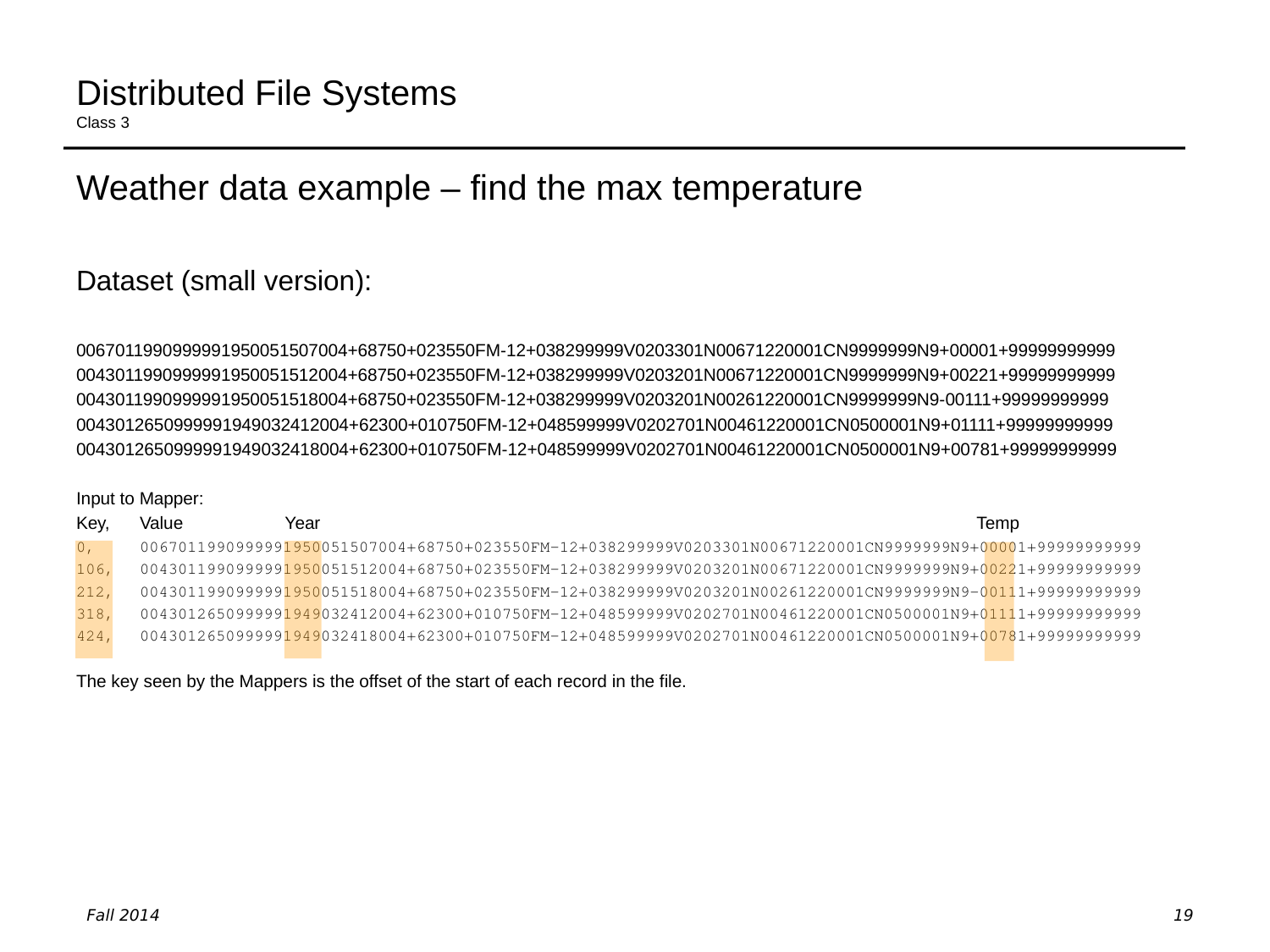

# Distributed File Systems Class 3
Weather data example – find the max temperature

Dataset (small version):

0067011990999991950051507004+68750+023550FM-12+038299999V0203301N00671220001CN9999999N9+00001+99999999999
0043011990999991950051512004+68750+023550FM-12+038299999V0203201N00671220001CN9999999N9+00221+99999999999
0043011990999991950051518004+68750+023550FM-12+038299999V0203201N00261220001CN9999999N9-00111+99999999999
0043012650999991949032412004+62300+010750FM-12+048599999V0202701N00461220001CN0500001N9+01111+99999999999
0043012650999991949032418004+62300+010750FM-12+048599999V0202701N00461220001CN0500001N9+00781+99999999999

Input to Mapper:
Key, 	Value                     Year                                                                                                                                       Temp
0,	0067011990999991950051507004+68750+023550FM-12+038299999V0203301N00671220001CN9999999N9+00001+99999999999
106,	0043011990999991950051512004+68750+023550FM-12+038299999V0203201N00671220001CN9999999N9+00221+99999999999
212,	0043011990999991950051518004+68750+023550FM-12+038299999V0203201N00261220001CN9999999N9-00111+99999999999
318,	0043012650999991949032412004+62300+010750FM-12+048599999V0202701N00461220001CN0500001N9+01111+99999999999
424,	0043012650999991949032418004+62300+010750FM-12+048599999V0202701N00461220001CN0500001N9+00781+99999999999

The key seen by the Mappers is the offset of the start of each record in the file.

19